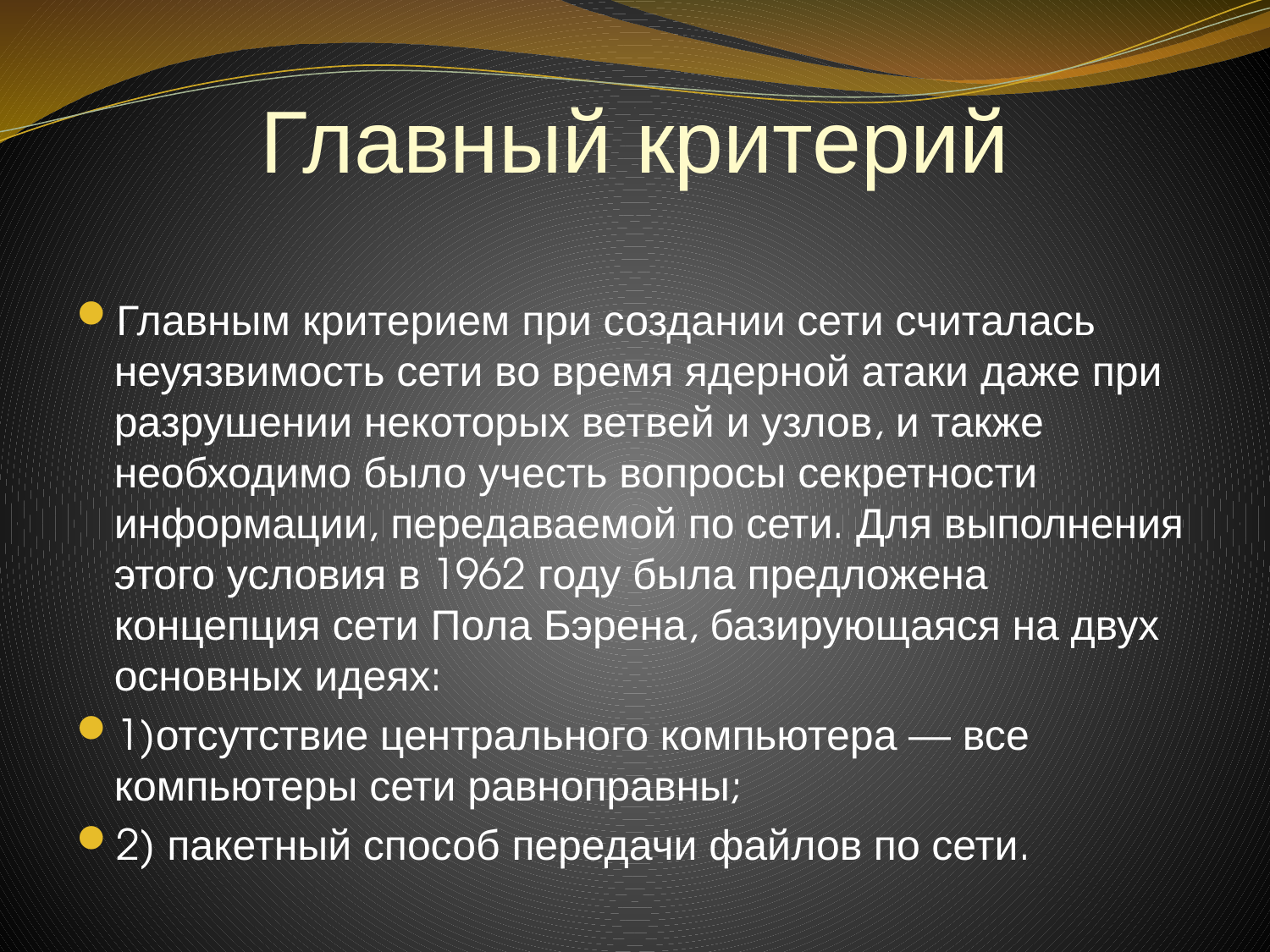

# Главный критерий
Главным критерием при создании сети считалась неуязвимость сети во время ядерной атаки даже при разрушении некоторых ветвей и узлов, и также необходимо было учесть вопросы секретности информации, передаваемой по сети. Для выполнения этого условия в 1962 году была предложена концепция сети Пола Бэрена, базирующаяся на двух основных идеях:
1)отсутствие центрального компьютера — все
компьютеры сети равноправны;
2) пакетный способ передачи файлов по сети.